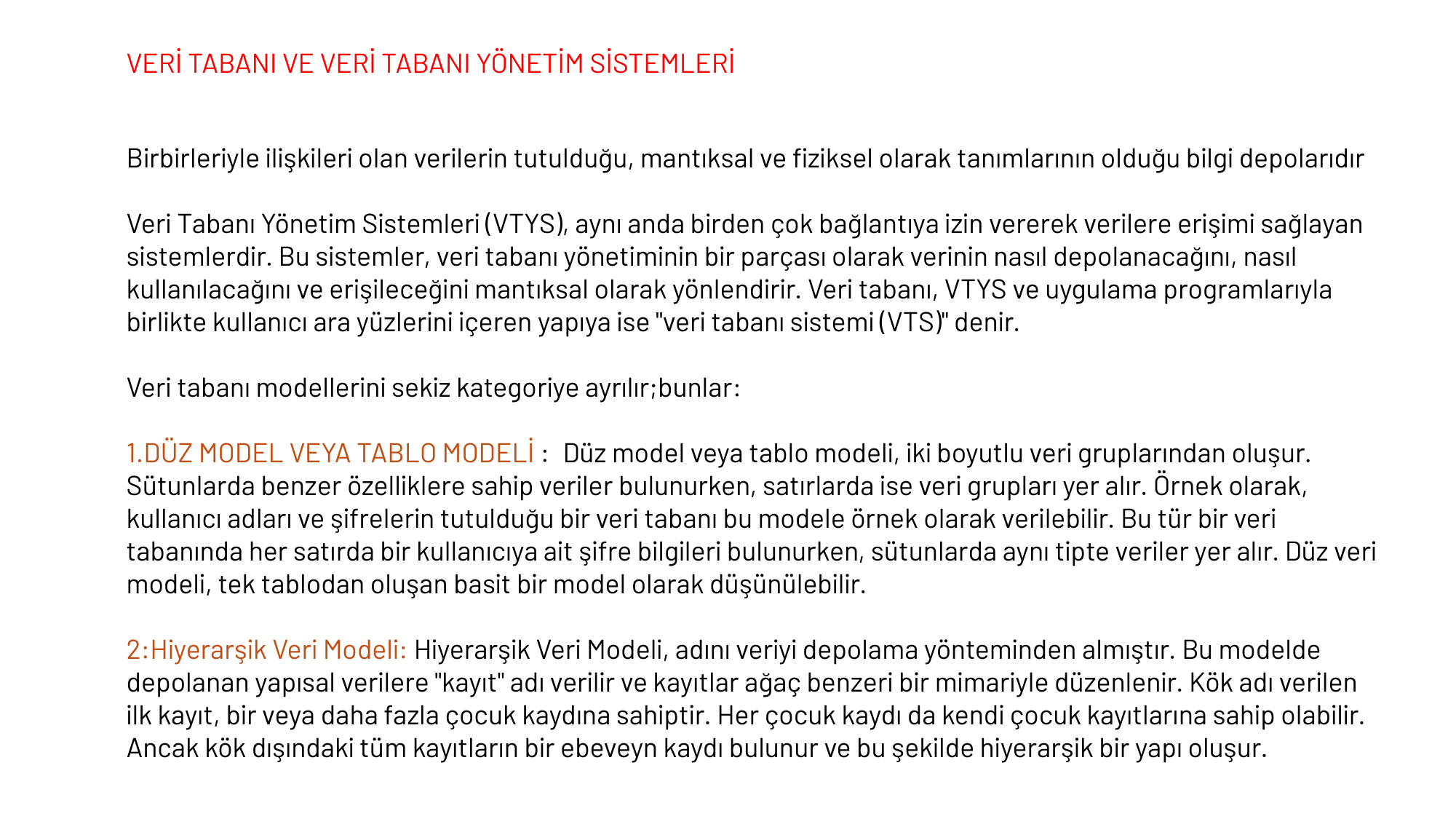

VERİ TABANI VE VERİ TABANI YÖNETİM SİSTEMLERİ
Birbirleriyle ilişkileri olan verilerin tutulduğu, mantıksal ve fiziksel olarak tanımlarının olduğu bilgi depolarıdır
Veri Tabanı Yönetim Sistemleri (VTYS), aynı anda birden çok bağlantıya izin vererek verilere erişimi sağlayan sistemlerdir. Bu sistemler, veri tabanı yönetiminin bir parçası olarak verinin nasıl depolanacağını, nasıl kullanılacağını ve erişileceğini mantıksal olarak yönlendirir. Veri tabanı, VTYS ve uygulama programlarıyla birlikte kullanıcı ara yüzlerini içeren yapıya ise "veri tabanı sistemi (VTS)" denir.
Veri tabanı modellerini sekiz kategoriye ayrılır;bunlar:
1.DÜZ MODEL VEYA TABLO MODELİ :	Düz model veya tablo modeli, iki boyutlu veri gruplarından oluşur. Sütunlarda benzer özelliklere sahip veriler bulunurken, satırlarda ise veri grupları yer alır. Örnek olarak, kullanıcı adları ve şifrelerin tutulduğu bir veri tabanı bu modele örnek olarak verilebilir. Bu tür bir veri tabanında her satırda bir kullanıcıya ait şifre bilgileri bulunurken, sütunlarda aynı tipte veriler yer alır. Düz veri modeli, tek tablodan oluşan basit bir model olarak düşünülebilir.
2:Hiyerarşik Veri Modeli: Hiyerarşik Veri Modeli, adını veriyi depolama yönteminden almıştır. Bu modelde depolanan yapısal verilere "kayıt" adı verilir ve kayıtlar ağaç benzeri bir mimariyle düzenlenir. Kök adı verilen ilk kayıt, bir veya daha fazla çocuk kaydına sahiptir. Her çocuk kaydı da kendi çocuk kayıtlarına sahip olabilir. Ancak kök dışındaki tüm kayıtların bir ebeveyn kaydı bulunur ve bu şekilde hiyerarşik bir yapı oluşur.